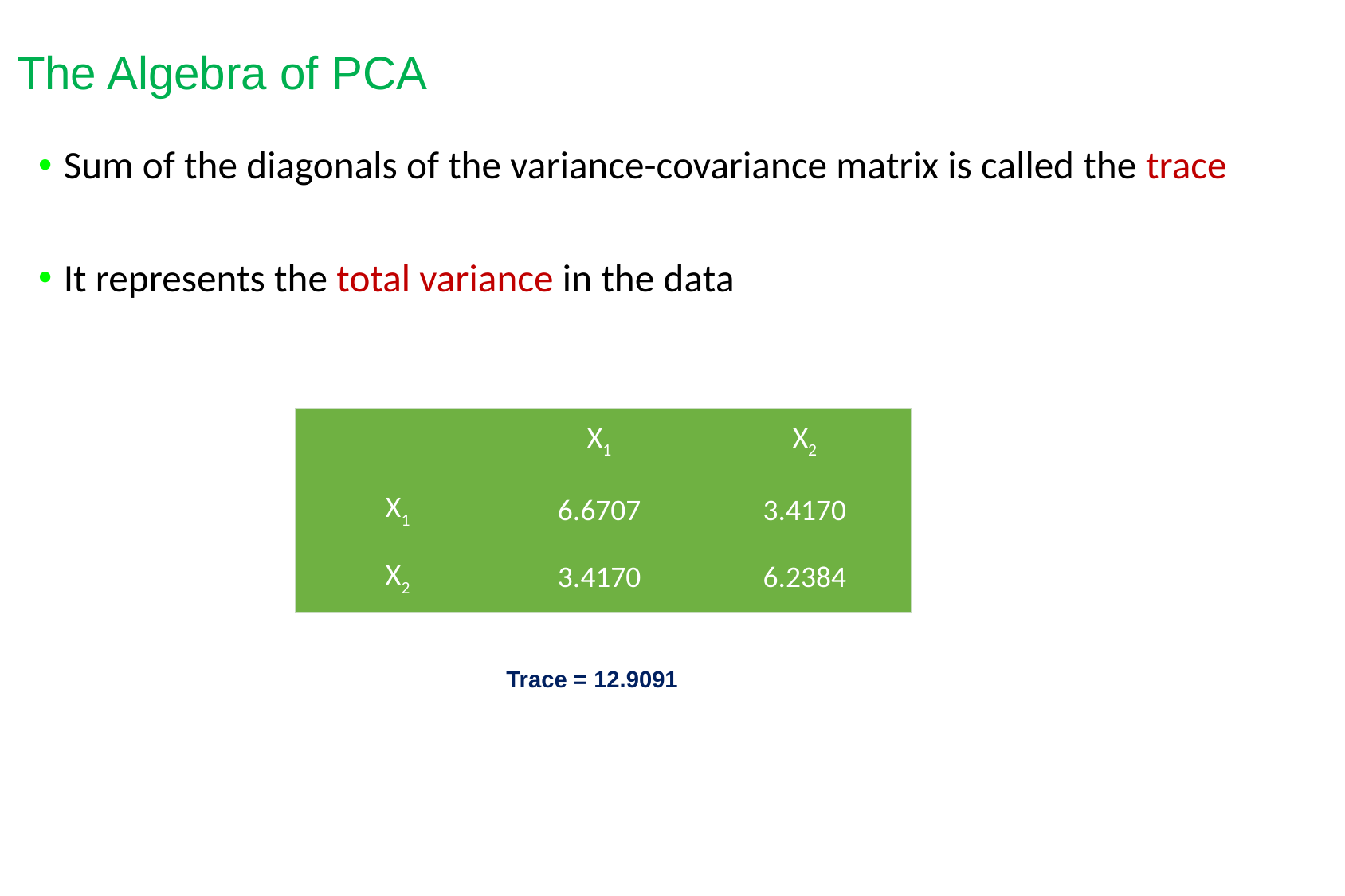

# The Algebra of PCA
Sum of the diagonals of the variance-covariance matrix is called the trace

It represents the total variance in the data

|  | X1 | X2 |
| --- | --- | --- |
| X1 | 6.6707 | 3.4170 |
| X2 | 3.4170 | 6.2384 |
Trace = 12.9091